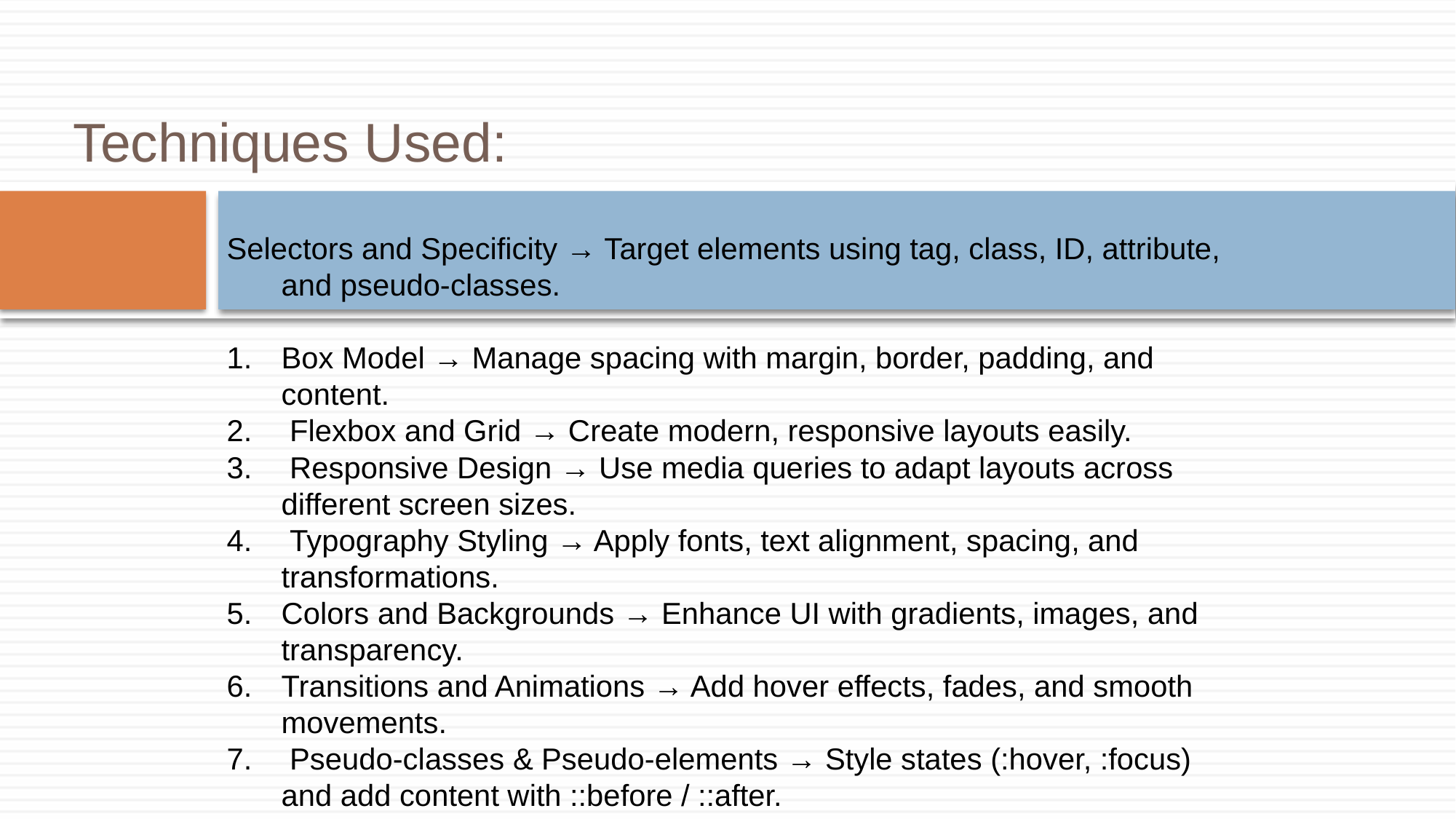

Techniques Used:

Selectors and Specificity → Target elements using tag, class, ID, attribute, and pseudo-classes.

Box Model → Manage spacing with margin, border, padding, and content.
 Flexbox and Grid → Create modern, responsive layouts easily.
 Responsive Design → Use media queries to adapt layouts across different screen sizes.
 Typography Styling → Apply fonts, text alignment, spacing, and transformations.
Colors and Backgrounds → Enhance UI with gradients, images, and transparency.
Transitions and Animations → Add hover effects, fades, and smooth movements.
 Pseudo-classes & Pseudo-elements → Style states (:hover, :focus) and add content with ::before / ::after.
 Custom Variables (CSS Variables) → Reuse colors, fonts, and themes consistently